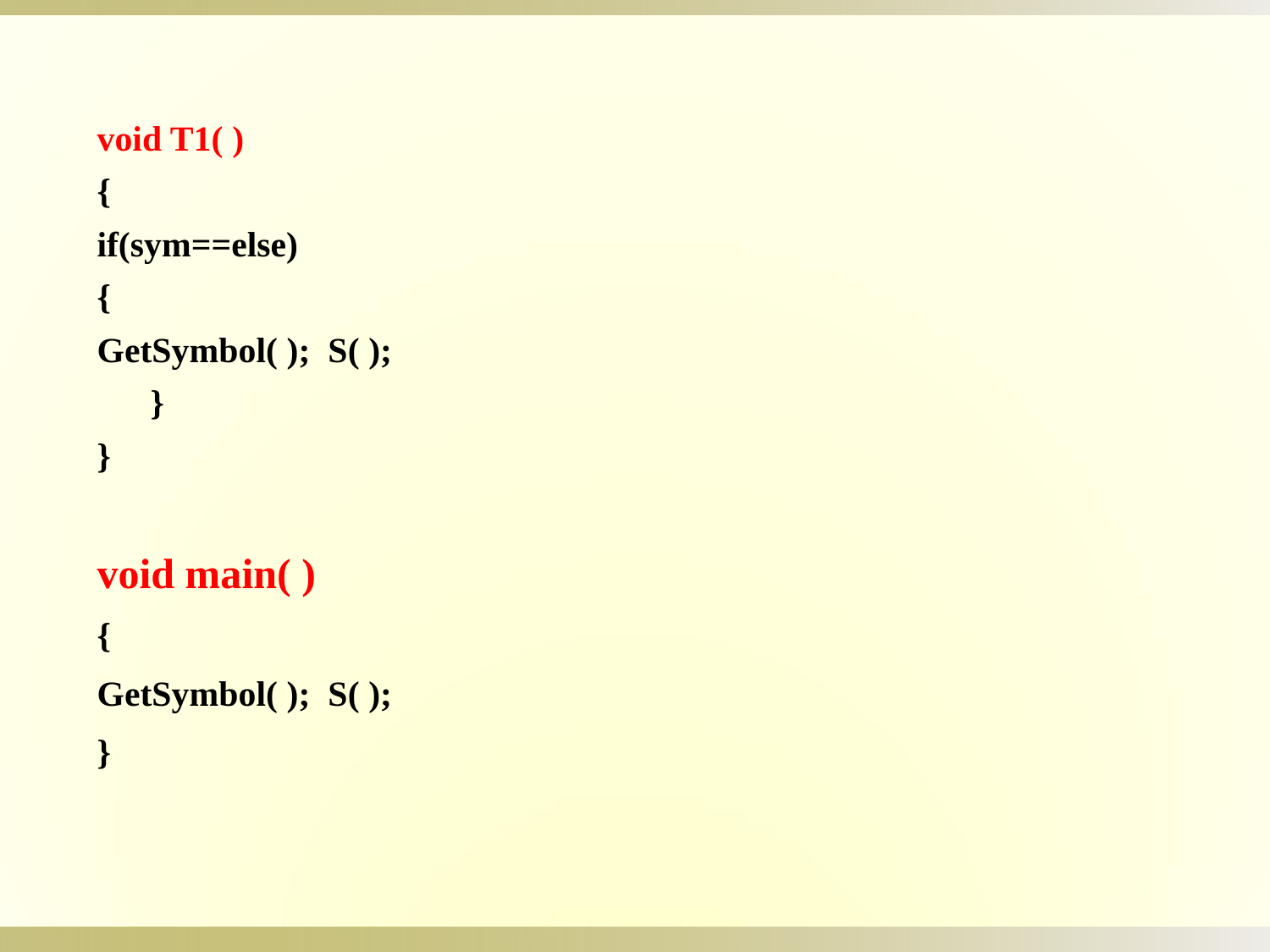

void T1( )
{
if(sym==else)
{
GetSymbol( );  S( );
      }
}

void main( )
{
GetSymbol( );  S( );
}